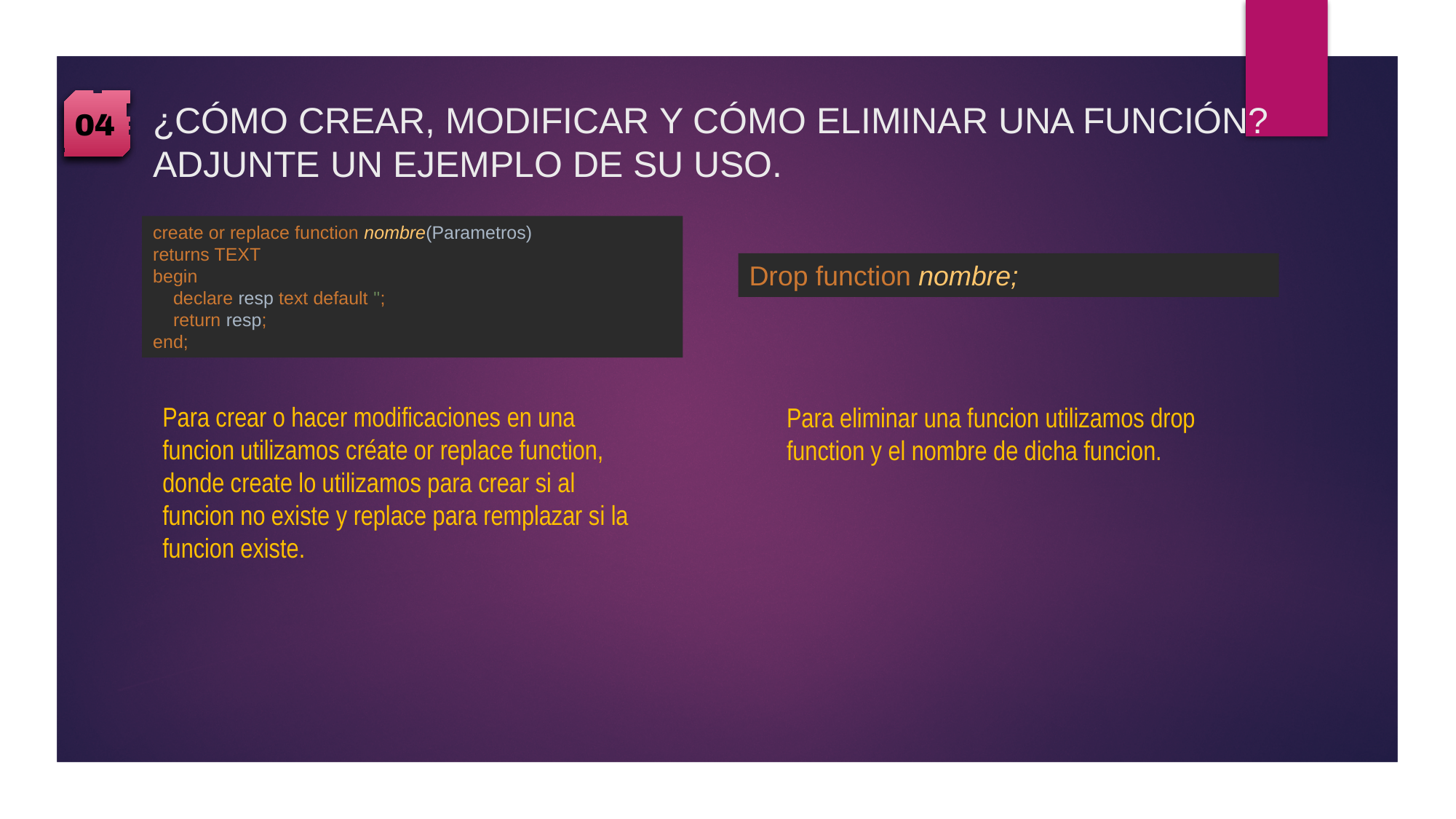

04
¿CÓMO CREAR, MODIFICAR Y CÓMO ELIMINAR UNA FUNCIÓN? ADJUNTE UN EJEMPLO DE SU USO.
create or replace function nombre(Parametros)
returns TEXT
begin
    declare resp text default '';
    return resp;
end;
Drop function nombre;
Para crear o hacer modificaciones en una funcion utilizamos créate or replace function, donde create lo utilizamos para crear si al funcion no existe y replace para remplazar si la funcion existe.

Para eliminar una funcion utilizamos drop function y el nombre de dicha funcion.